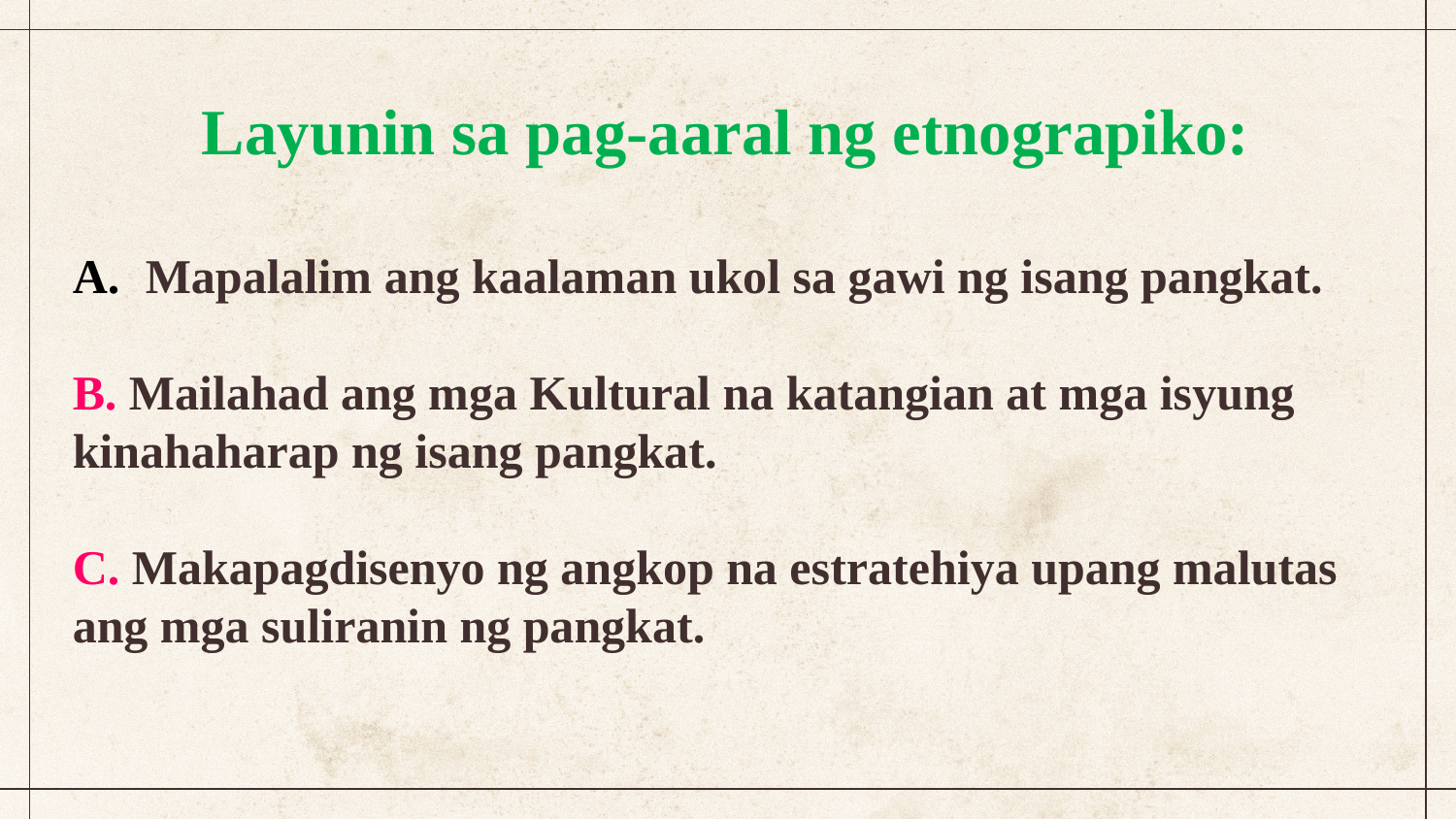

Layunin sa pag-aaral ng etnograpiko:

Mapalalim ang kaalaman ukol sa gawi ng isang pangkat.

B. Mailahad ang mga Kultural na katangian at mga isyung kinahaharap ng isang pangkat.

C. Makapagdisenyo ng angkop na estratehiya upang malutas ang mga suliranin ng pangkat.